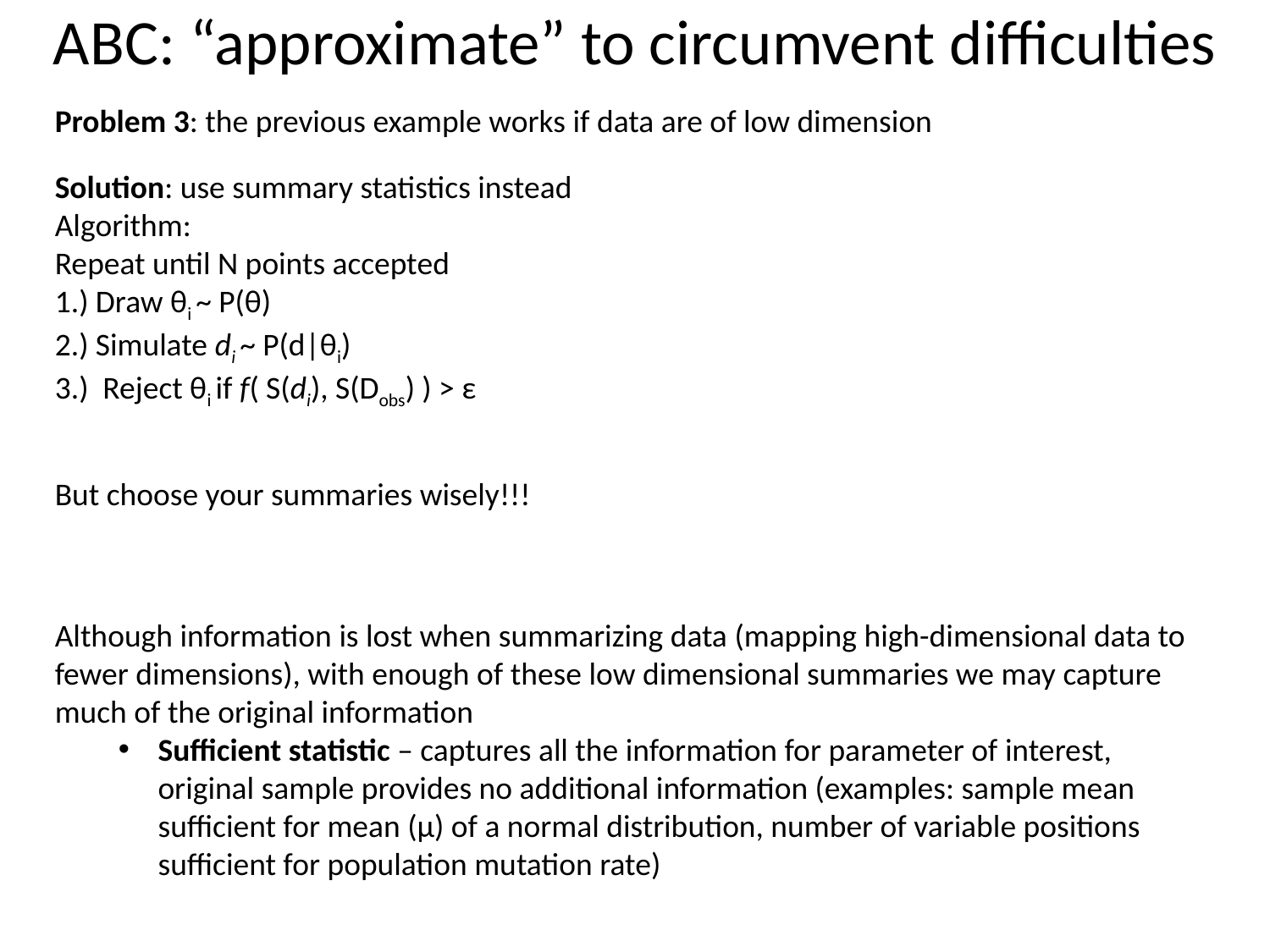

# ABC: “approximate” to circumvent difficulties
Problem 3: the previous example works if data are of low dimension

Solution: use summary statistics instead
Algorithm:
Repeat until N points accepted
1.) Draw θi ~ P(θ)
2.) Simulate di ~ P(d|θi)
3.)  Reject θi if f( S(di), S(Dobs) ) > ε

But choose your summaries wisely!!!
Although information is lost when summarizing data (mapping high-dimensional data to fewer dimensions), with enough of these low dimensional summaries we may capture much of the original information
Sufficient statistic – captures all the information for parameter of interest, original sample provides no additional information (examples: sample mean sufficient for mean (μ) of a normal distribution, number of variable positions sufficient for population mutation rate)